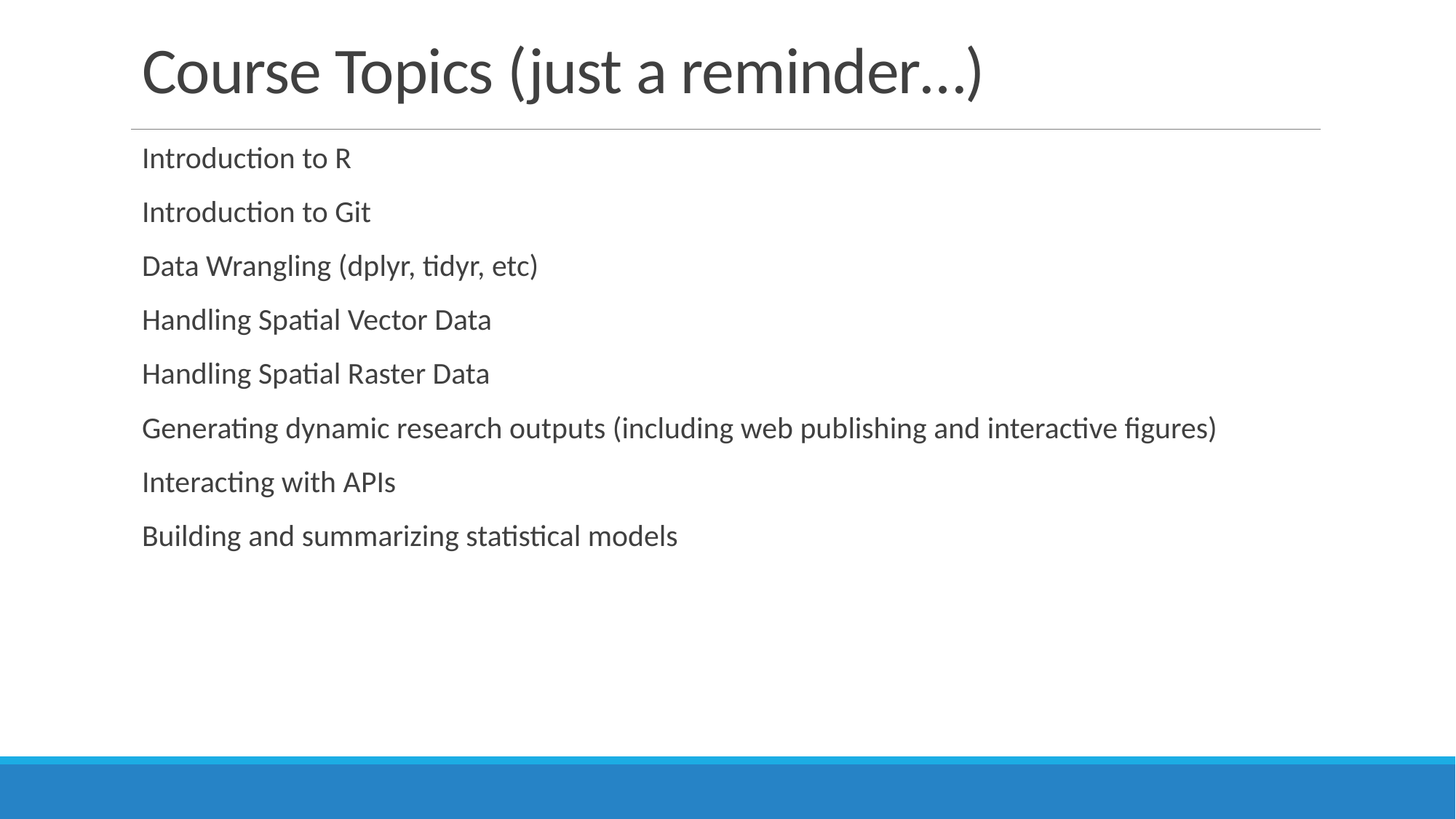

# Course Topics (just a reminder…)
Introduction to R
Introduction to Git
Data Wrangling (dplyr, tidyr, etc)
Handling Spatial Vector Data
Handling Spatial Raster Data
Generating dynamic research outputs (including web publishing and interactive figures)
Interacting with APIs
Building and summarizing statistical models